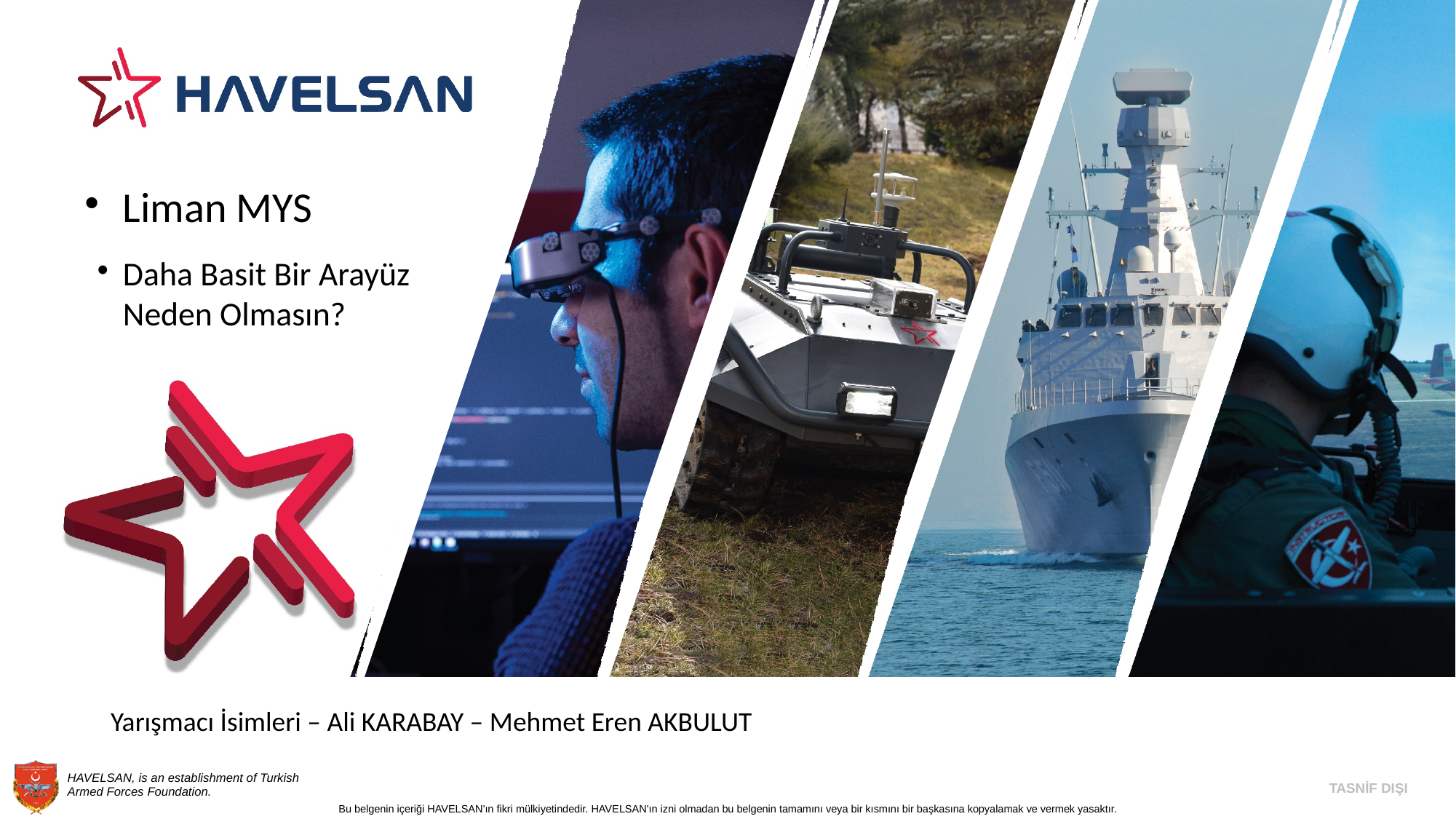

Liman MYS
Daha Basit Bir Arayüz Neden Olmasın?
Yarışmacı İsimleri – Ali KARABAY – Mehmet Eren AKBULUT

TASNİF DIŞI